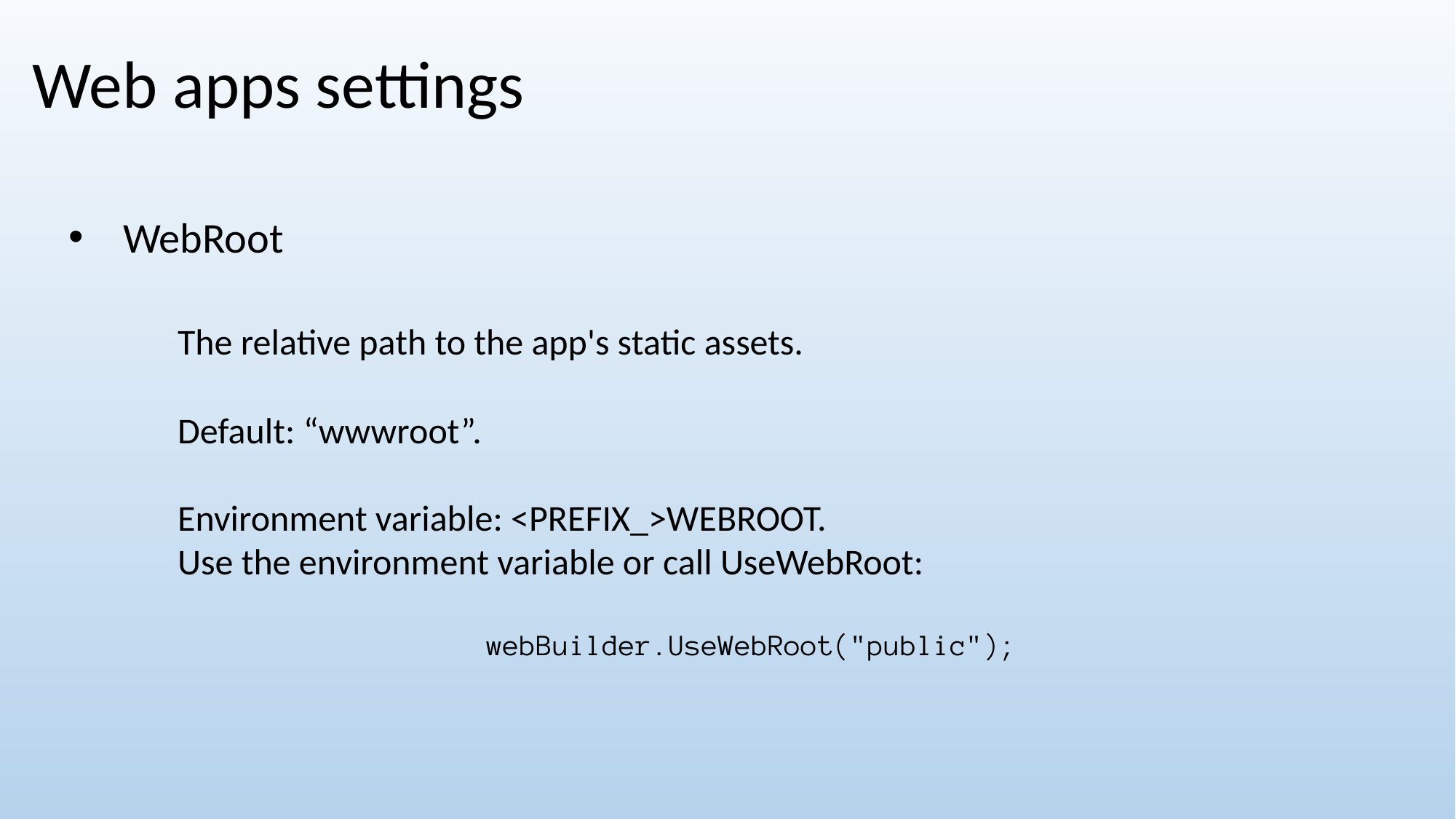

# Web apps settings
WebRoot

	The relative path to the app's static assets.

	Default: “wwwroot”.

	Environment variable: <PREFIX_>WEBROOT.
	Use the environment variable or call UseWebRoot:

webBuilder.UseWebRoot("public");